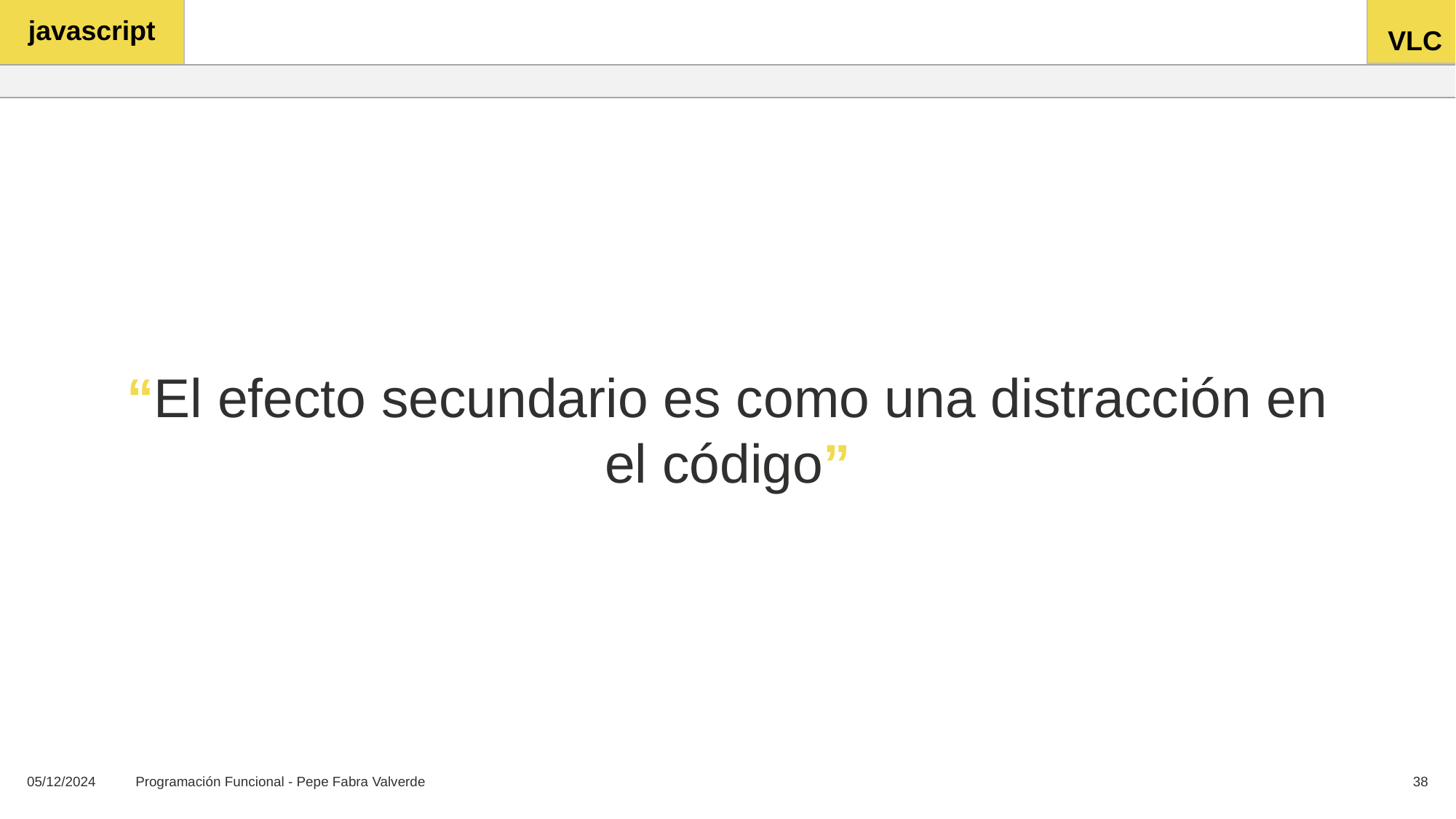

# “El efecto secundario es como una distracción en el código”
05/12/2024
Programación Funcional - Pepe Fabra Valverde
38